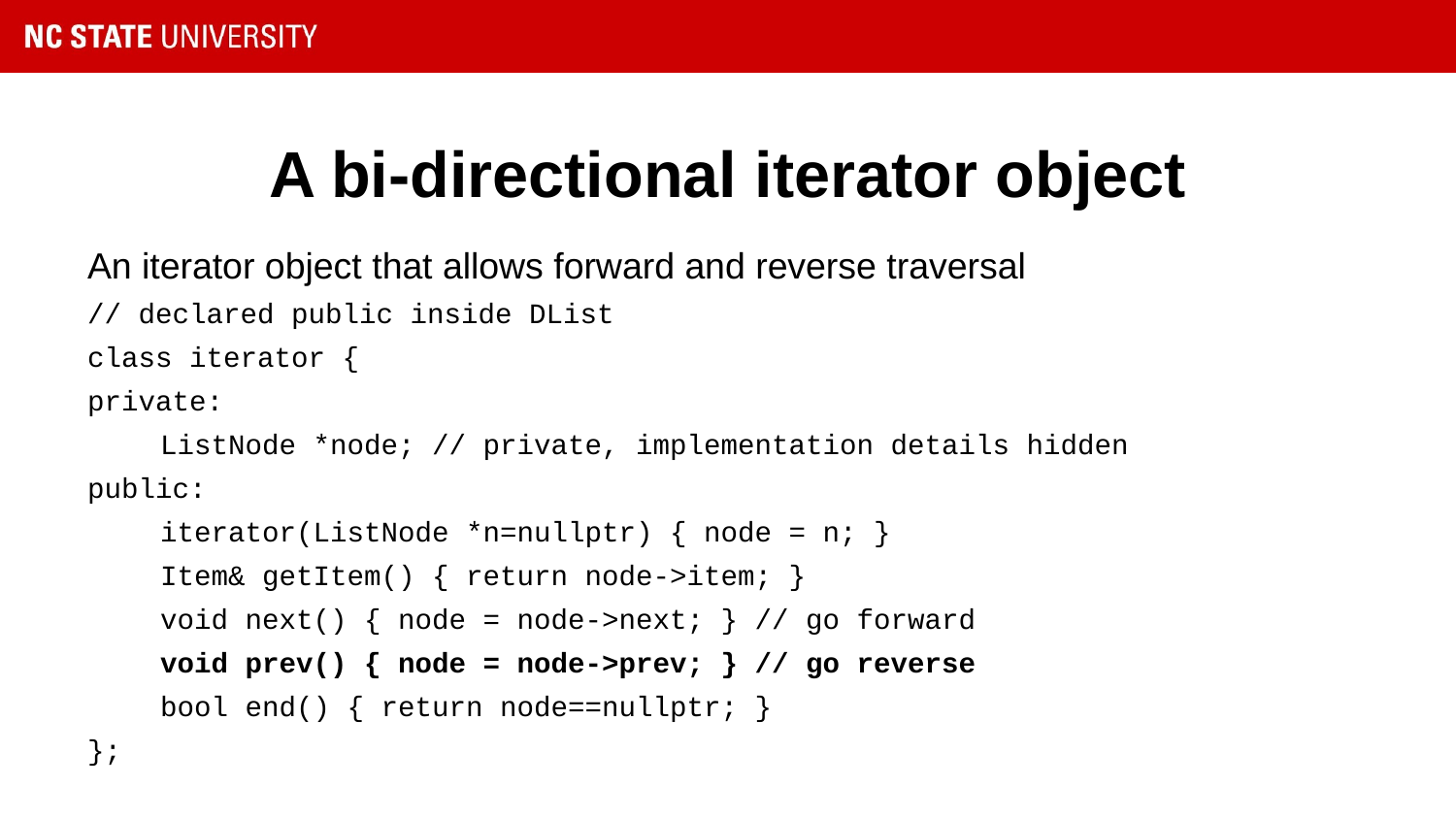

# A bi-directional iterator object
An iterator object that allows forward and reverse traversal
// declared public inside DList
class iterator {
private:
ListNode *node; // private, implementation details hidden
public:
iterator(ListNode *n=nullptr) { node = n; }
Item& getItem() { return node->item; }
void next() { node = node->next; } // go forward
void prev() { node = node->prev; } // go reverse
bool end() { return node==nullptr; }
};